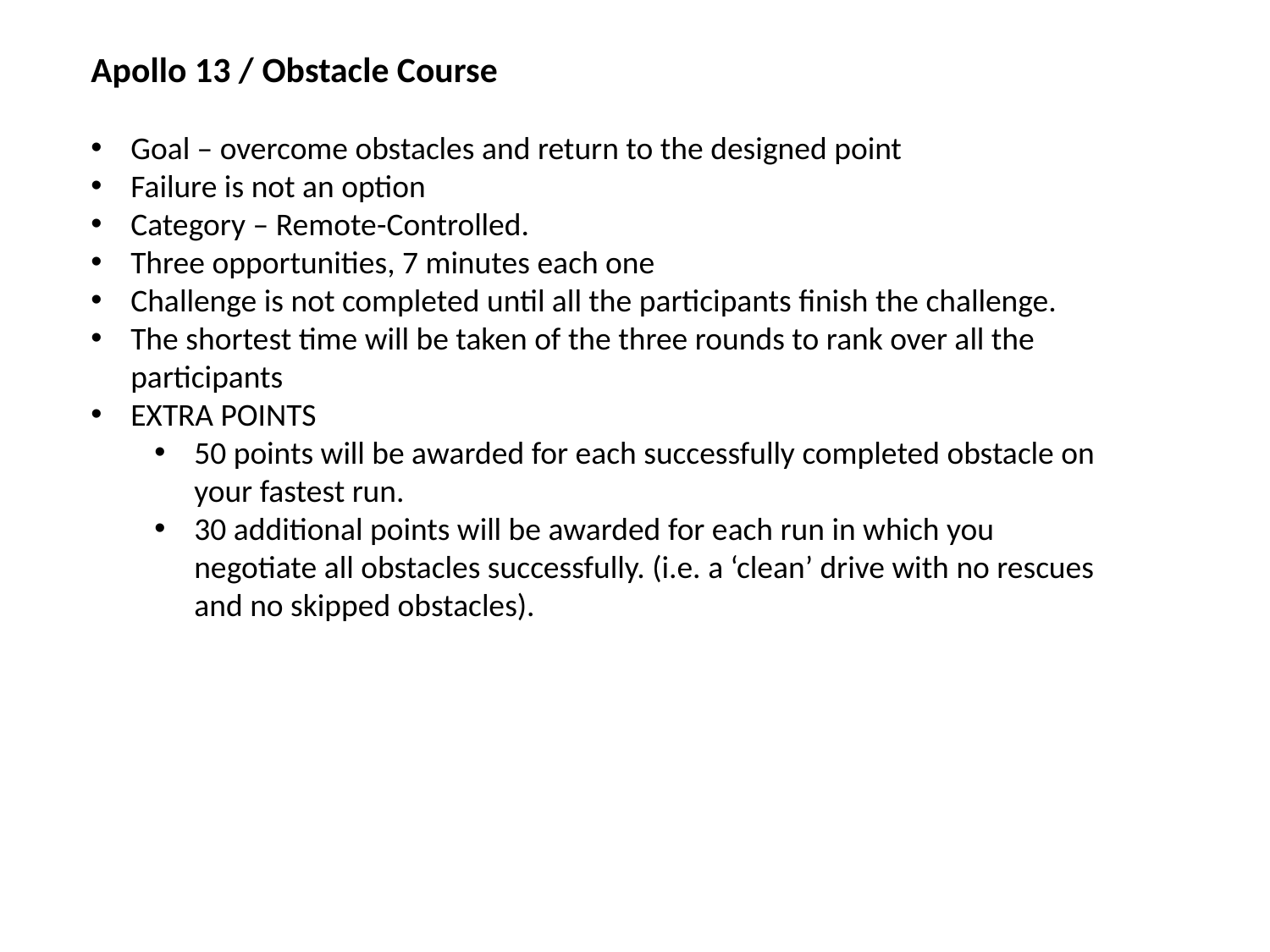

Apollo 13 / Obstacle Course

Goal – overcome obstacles and return to the designed point
Failure is not an option
Category – Remote-Controlled.
Three opportunities, 7 minutes each one
Challenge is not completed until all the participants finish the challenge.
The shortest time will be taken of the three rounds to rank over all the participants
EXTRA POINTS
50 points will be awarded for each successfully completed obstacle on your fastest run.
30 additional points will be awarded for each run in which you negotiate all obstacles successfully. (i.e. a ‘clean’ drive with no rescues and no skipped obstacles).